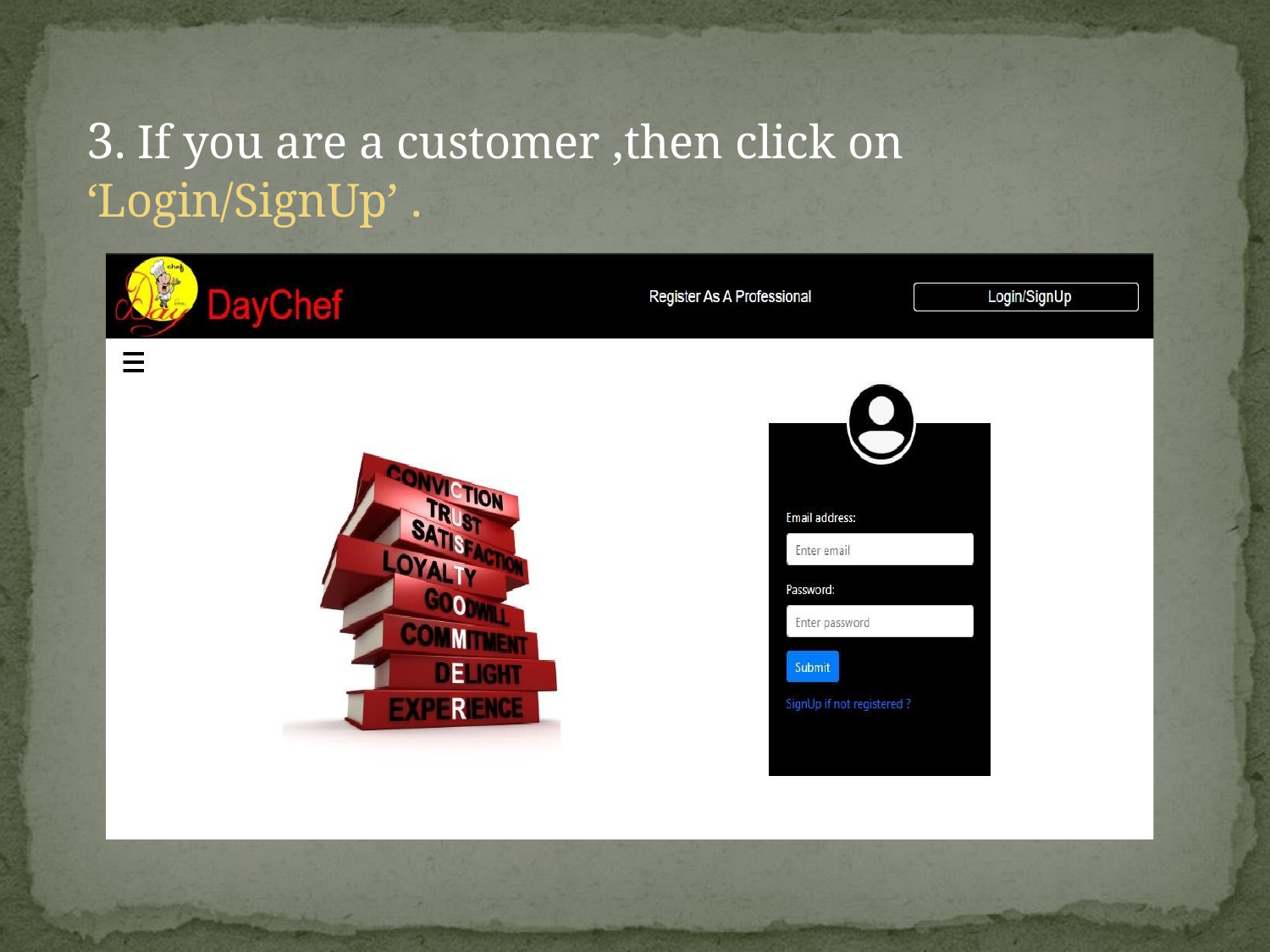

# 3. If you are a customer ,then click on ‘Login/SignUp’ .